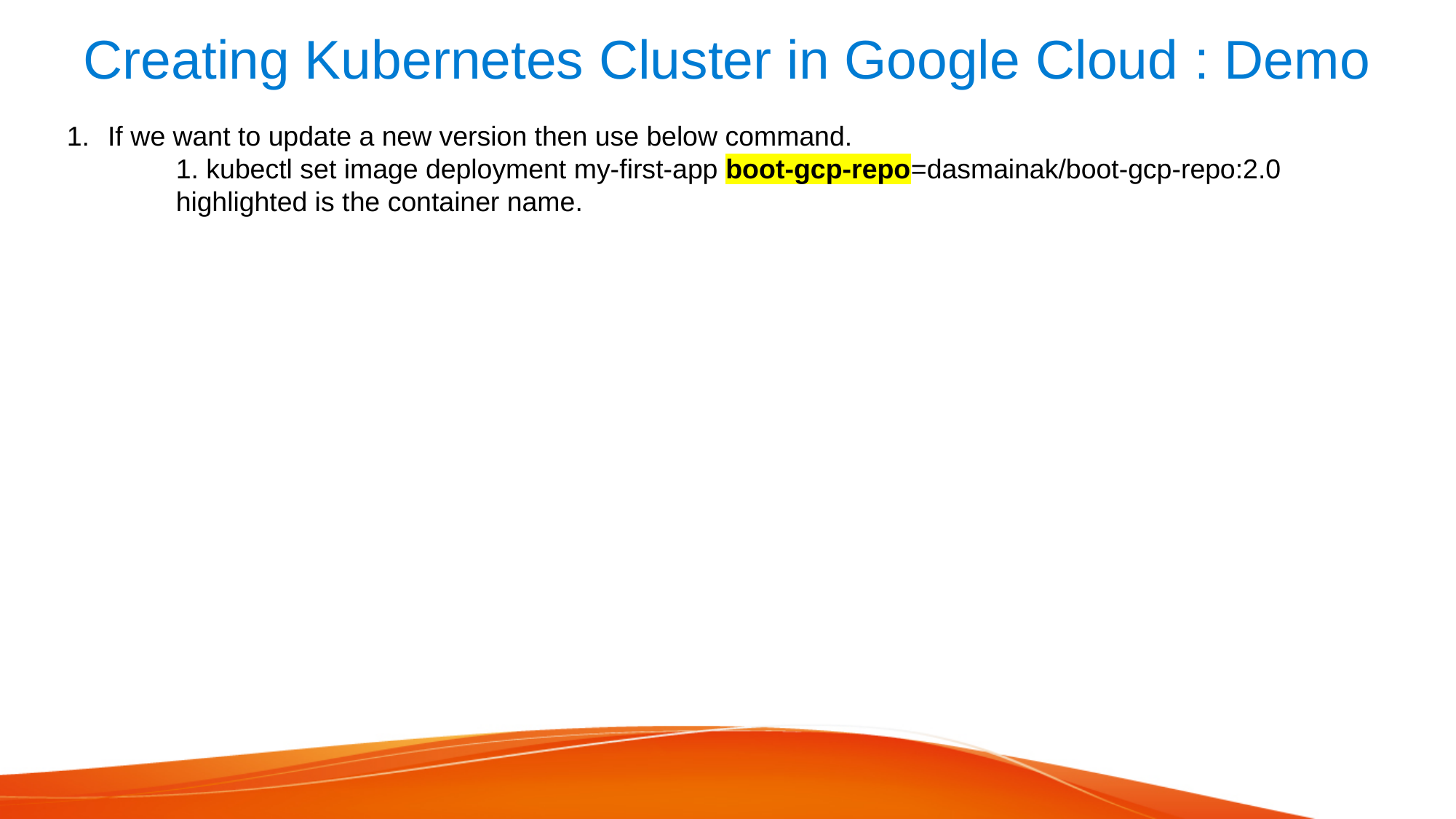

# Creating Kubernetes Cluster in Google Cloud : Demo
If we want to update a new version then use below command.
	1. kubectl set image deployment my-first-app boot-gcp-repo=dasmainak/boot-gcp-repo:2.0
	highlighted is the container name.

9